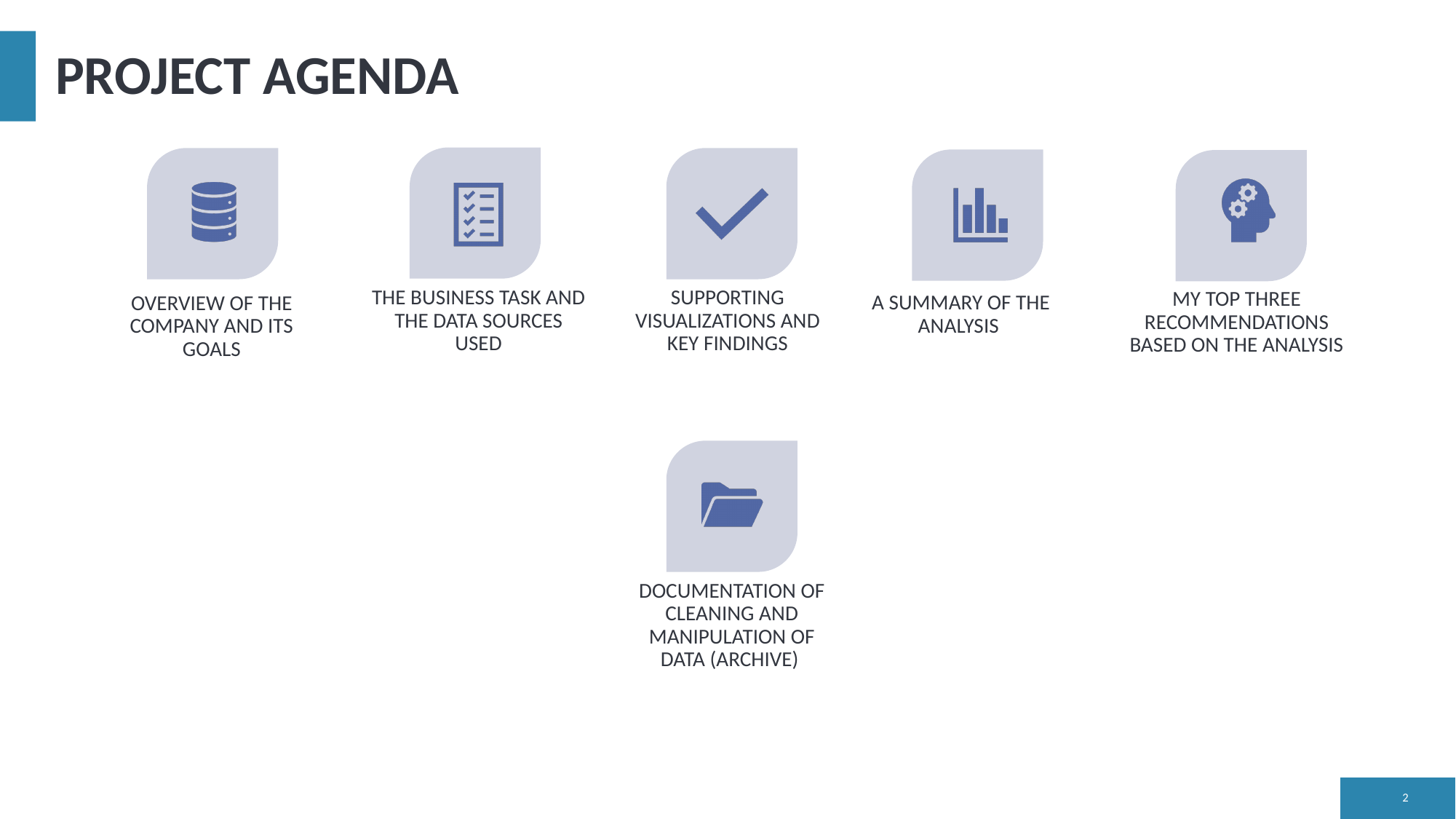

# PROJECT AGENDA
The business task and THE DATA SOURCES USED
OVERVIEW of THE COMPANY and its goals
Documentation of cleaning AND manipulation of data (archive)
Supporting visualizations and key findings
A summary of the analysis
My top three recommendations based on the analysis
2